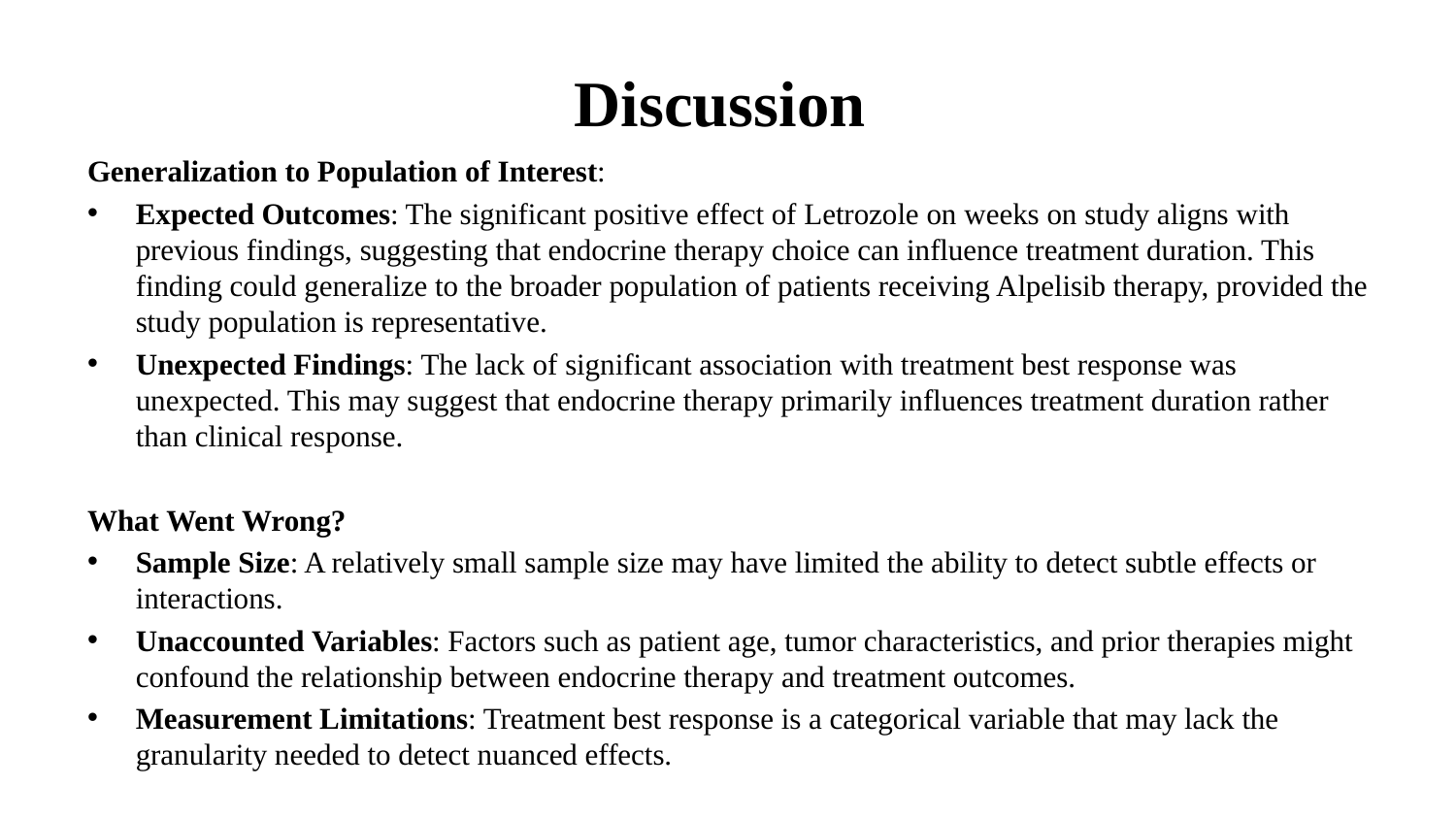

# Discussion
Generalization to Population of Interest:
Expected Outcomes: The significant positive effect of Letrozole on weeks on study aligns with previous findings, suggesting that endocrine therapy choice can influence treatment duration. This finding could generalize to the broader population of patients receiving Alpelisib therapy, provided the study population is representative.
Unexpected Findings: The lack of significant association with treatment best response was unexpected. This may suggest that endocrine therapy primarily influences treatment duration rather than clinical response.

What Went Wrong?
Sample Size: A relatively small sample size may have limited the ability to detect subtle effects or interactions.
Unaccounted Variables: Factors such as patient age, tumor characteristics, and prior therapies might confound the relationship between endocrine therapy and treatment outcomes.
Measurement Limitations: Treatment best response is a categorical variable that may lack the granularity needed to detect nuanced effects.